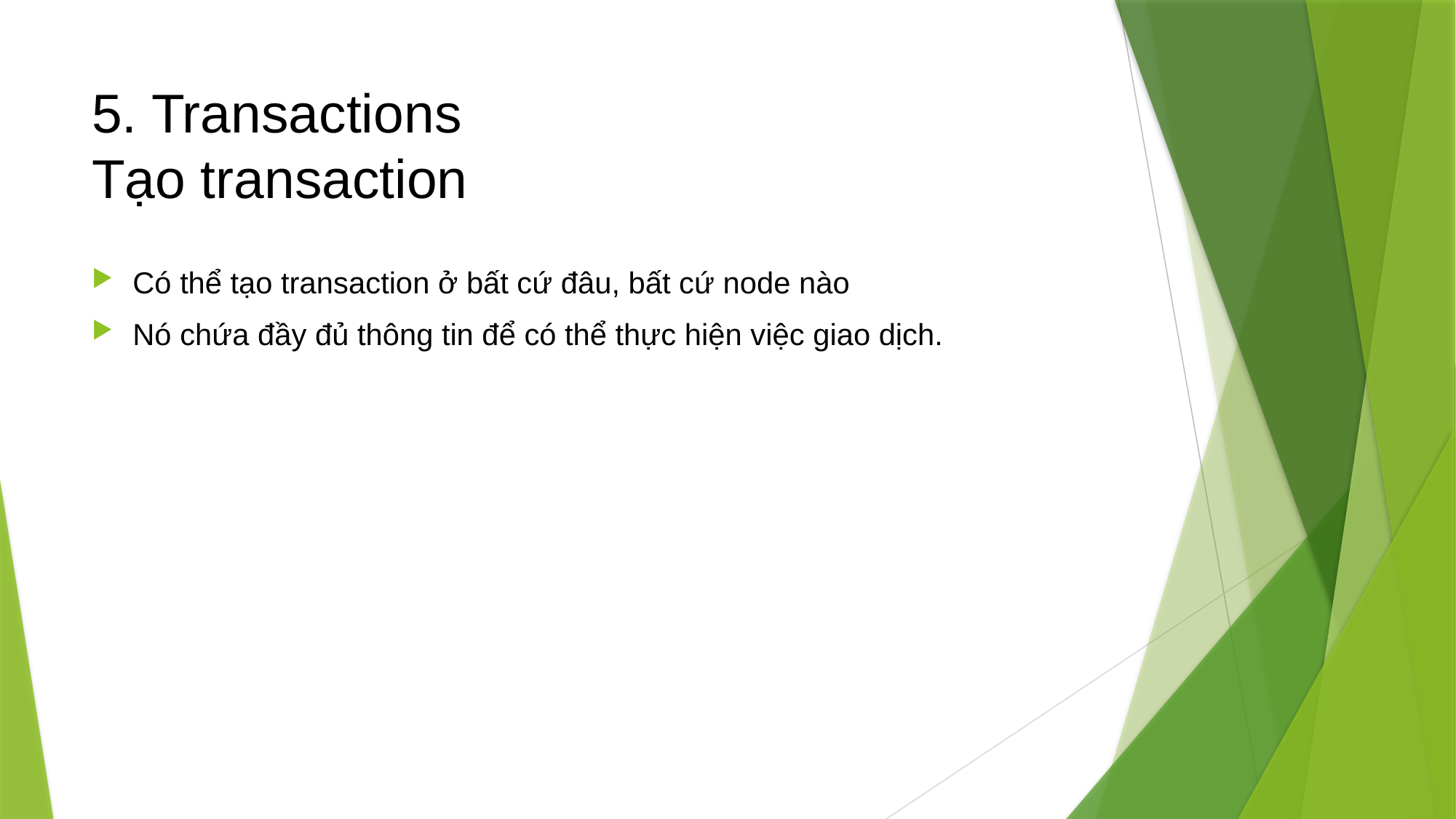

# 5. Transactions Tạo transaction
Có thể tạo transaction ở bất cứ đâu, bất cứ node nào
Nó chứa đầy đủ thông tin để có thể thực hiện việc giao dịch.